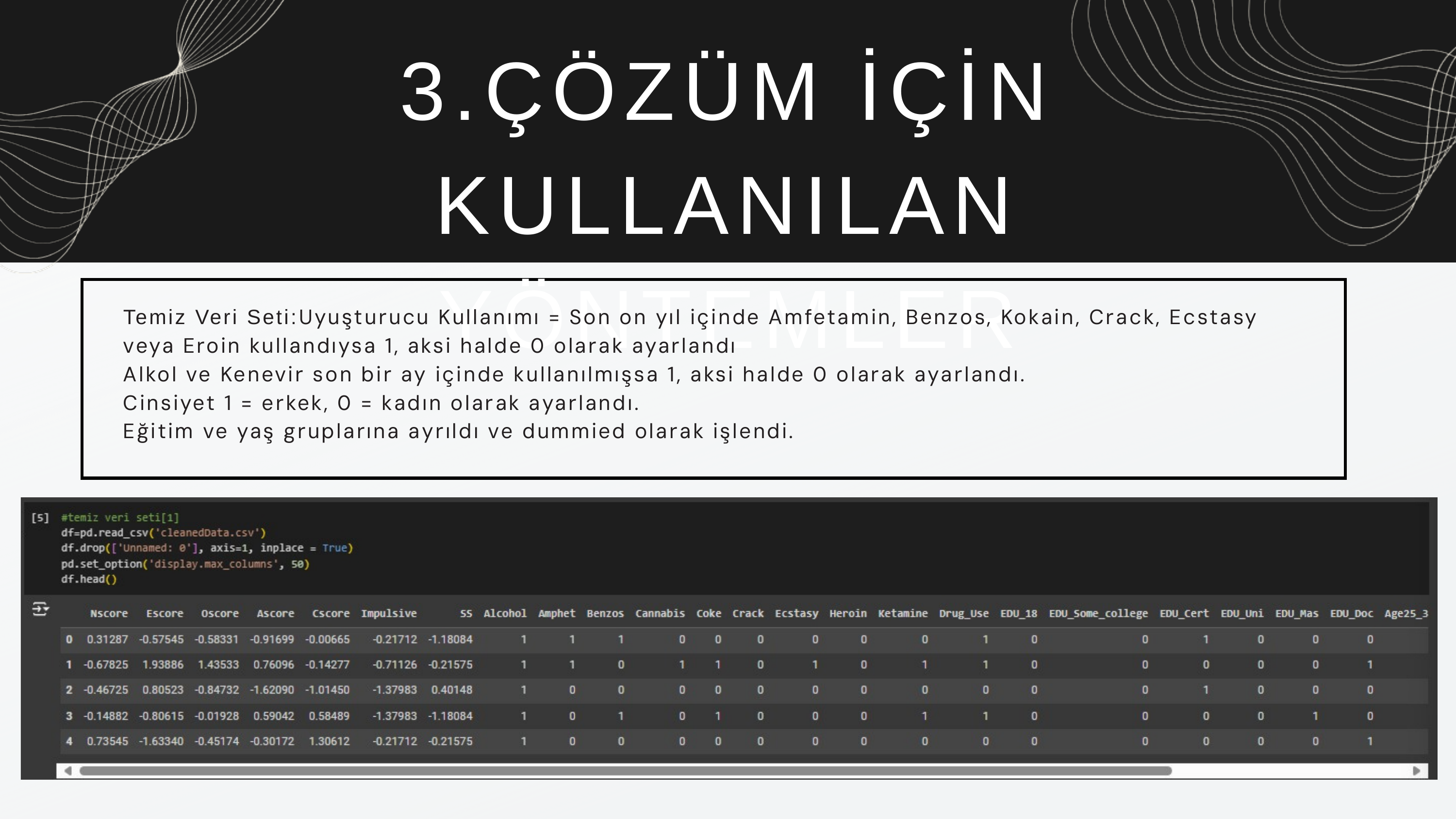

3.ÇÖZÜM İÇİN KULLANILAN YÖNTEMLER

Temiz Veri Seti:Uyuşturucu Kullanımı = Son on yıl içinde Amfetamin, Benzos, Kokain, Crack, Ecstasy veya Eroin kullandıysa 1, aksi halde 0 olarak ayarlandı
Alkol ve Kenevir son bir ay içinde kullanılmışsa 1, aksi halde 0 olarak ayarlandı.
Cinsiyet 1 = erkek, 0 = kadın olarak ayarlandı.
Eğitim ve yaş gruplarına ayrıldı ve dummied olarak işlendi.